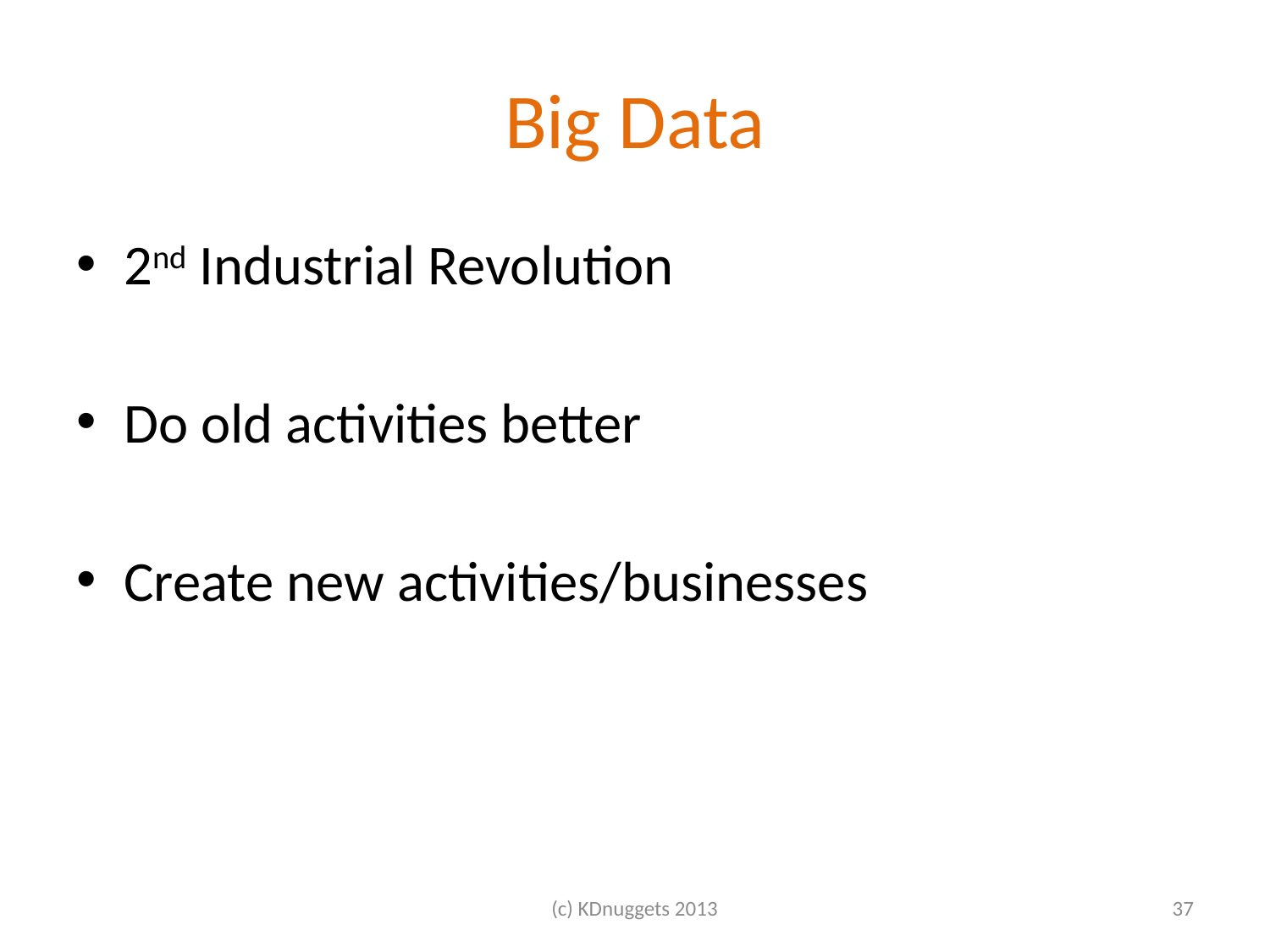

# Big Data
2nd Industrial Revolution

Do old activities better

Create new activities/businesses

(c) KDnuggets 2013
37